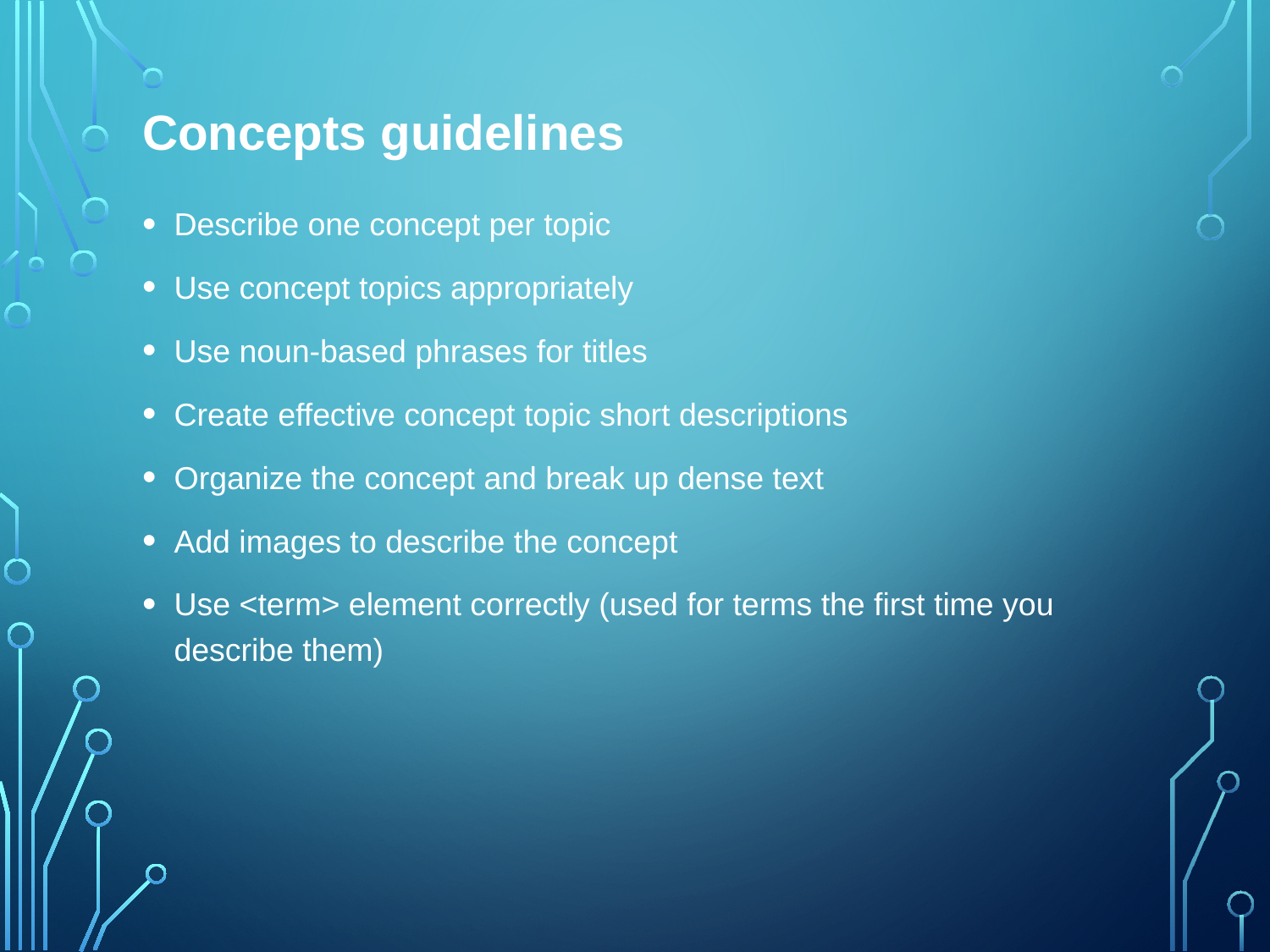

# Concepts guidelines
Describe one concept per topic
Use concept topics appropriately
Use noun-based phrases for titles
Create effective concept topic short descriptions
Organize the concept and break up dense text
Add images to describe the concept
Use <term> element correctly (used for terms the first time you describe them)